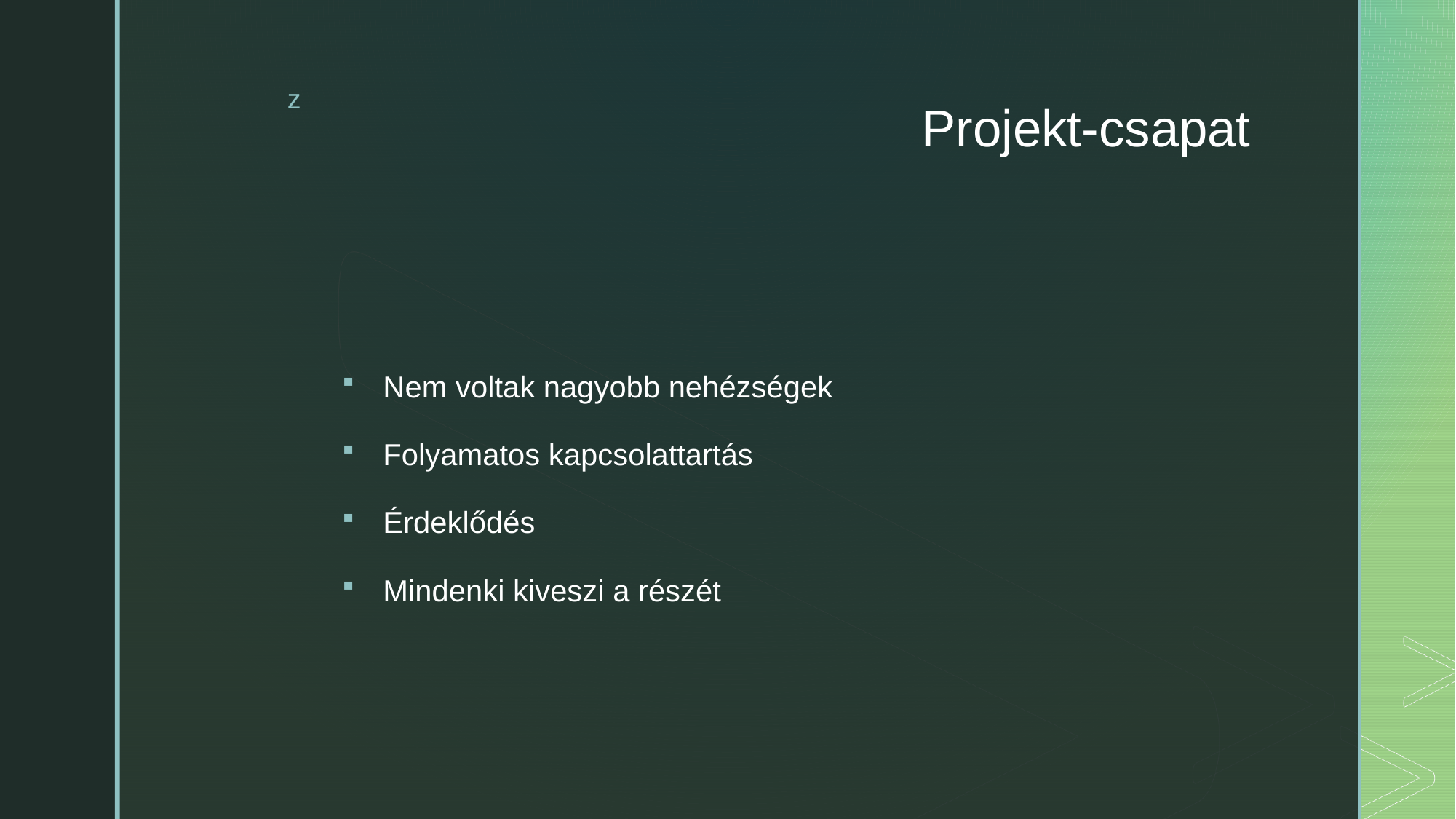

# Projekt-csapat
Nem voltak nagyobb nehézségek
Folyamatos kapcsolattartás
Érdeklődés
Mindenki kiveszi a részét